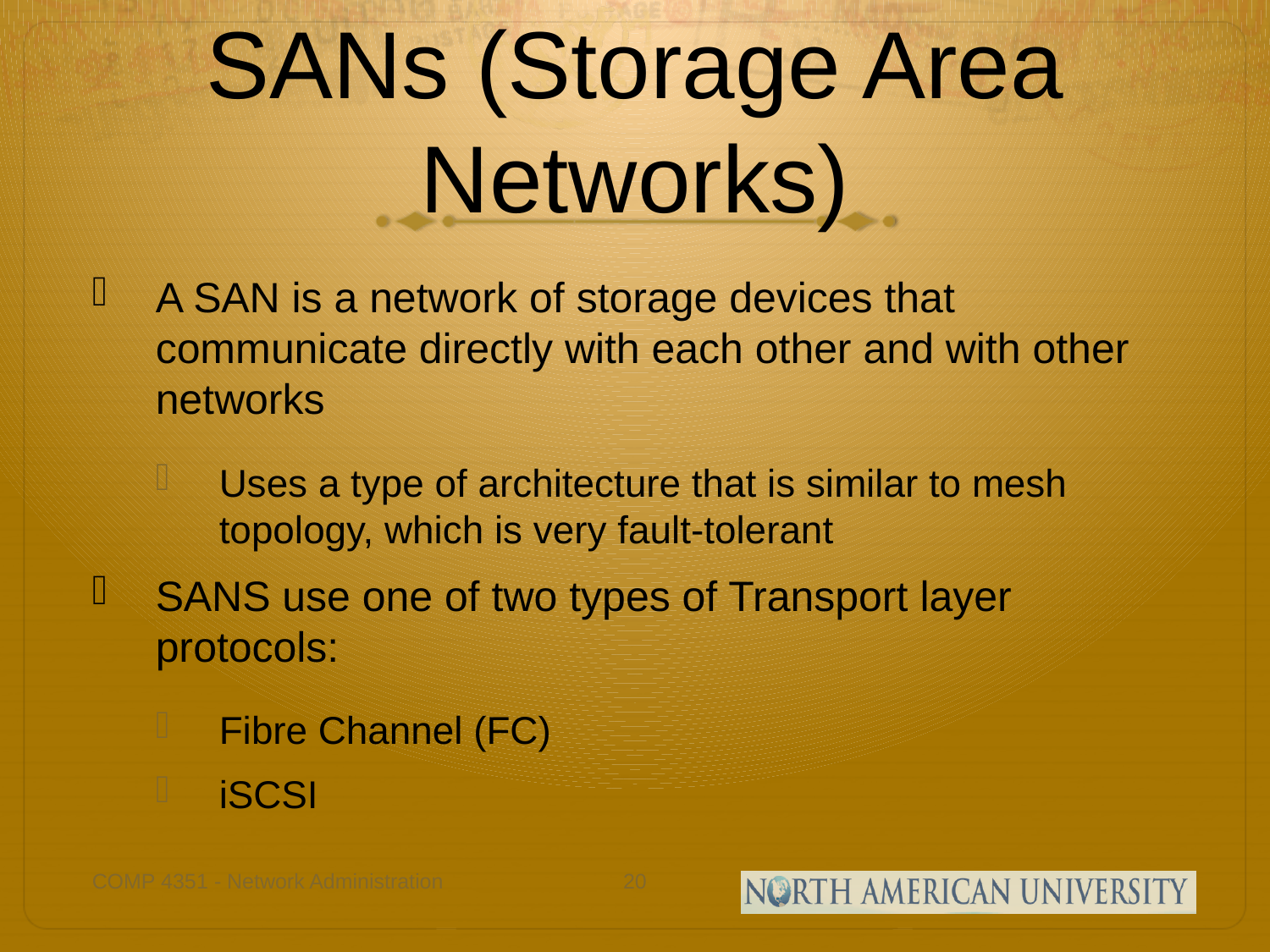

# SANs (Storage Area Networks)
A SAN is a network of storage devices that communicate directly with each other and with other networks
Uses a type of architecture that is similar to mesh topology, which is very fault-tolerant
SANS use one of two types of Transport layer protocols:
Fibre Channel (FC)
iSCSI
COMP 4351 - Network Administration
20